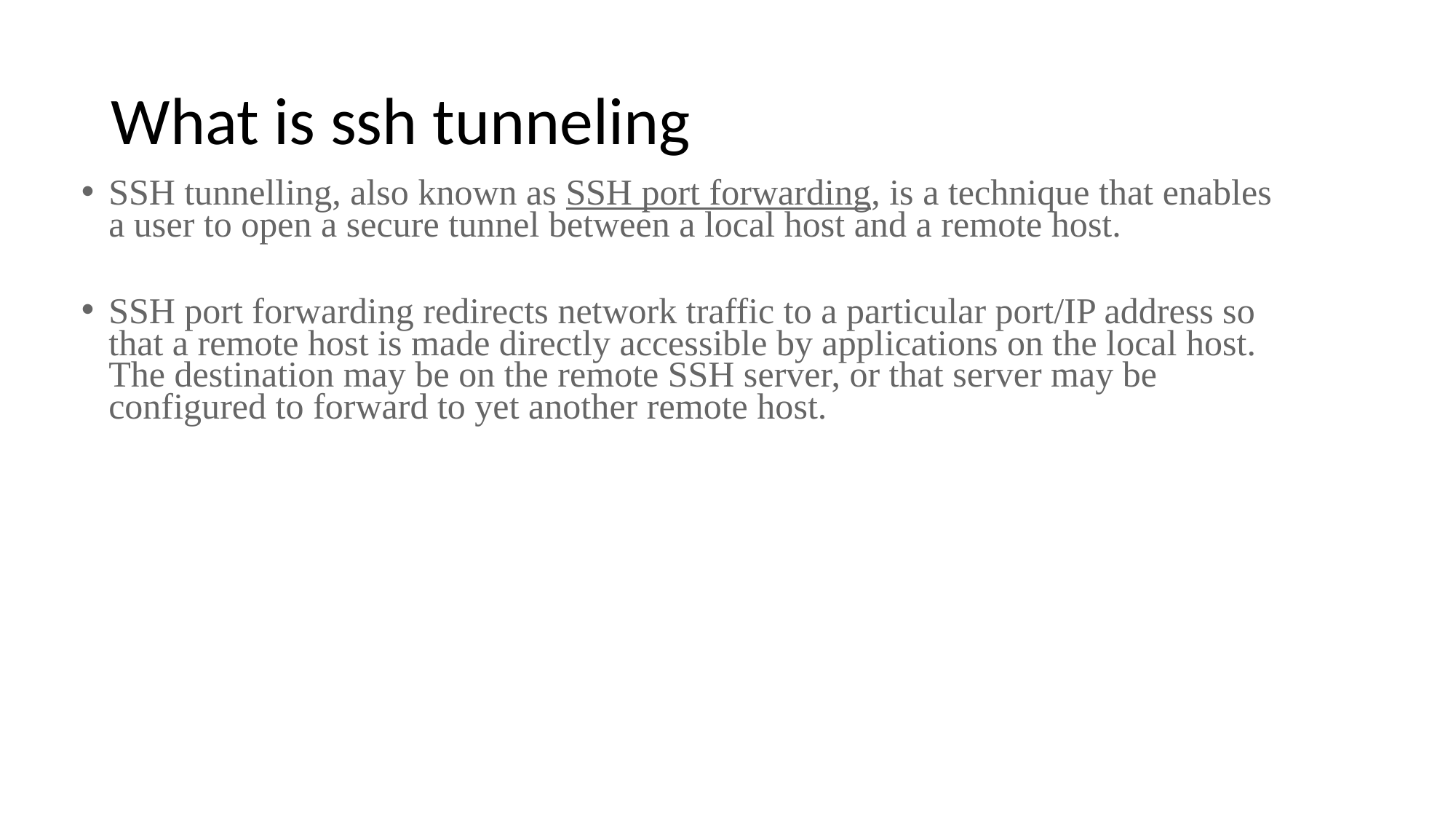

# What is ssh tunneling
SSH tunnelling, also known as SSH port forwarding, is a technique that enables a user to open a secure tunnel between a local host and a remote host.
SSH port forwarding redirects network traffic to a particular port/IP address so that a remote host is made directly accessible by applications on the local host. The destination may be on the remote SSH server, or that server may be configured to forward to yet another remote host.